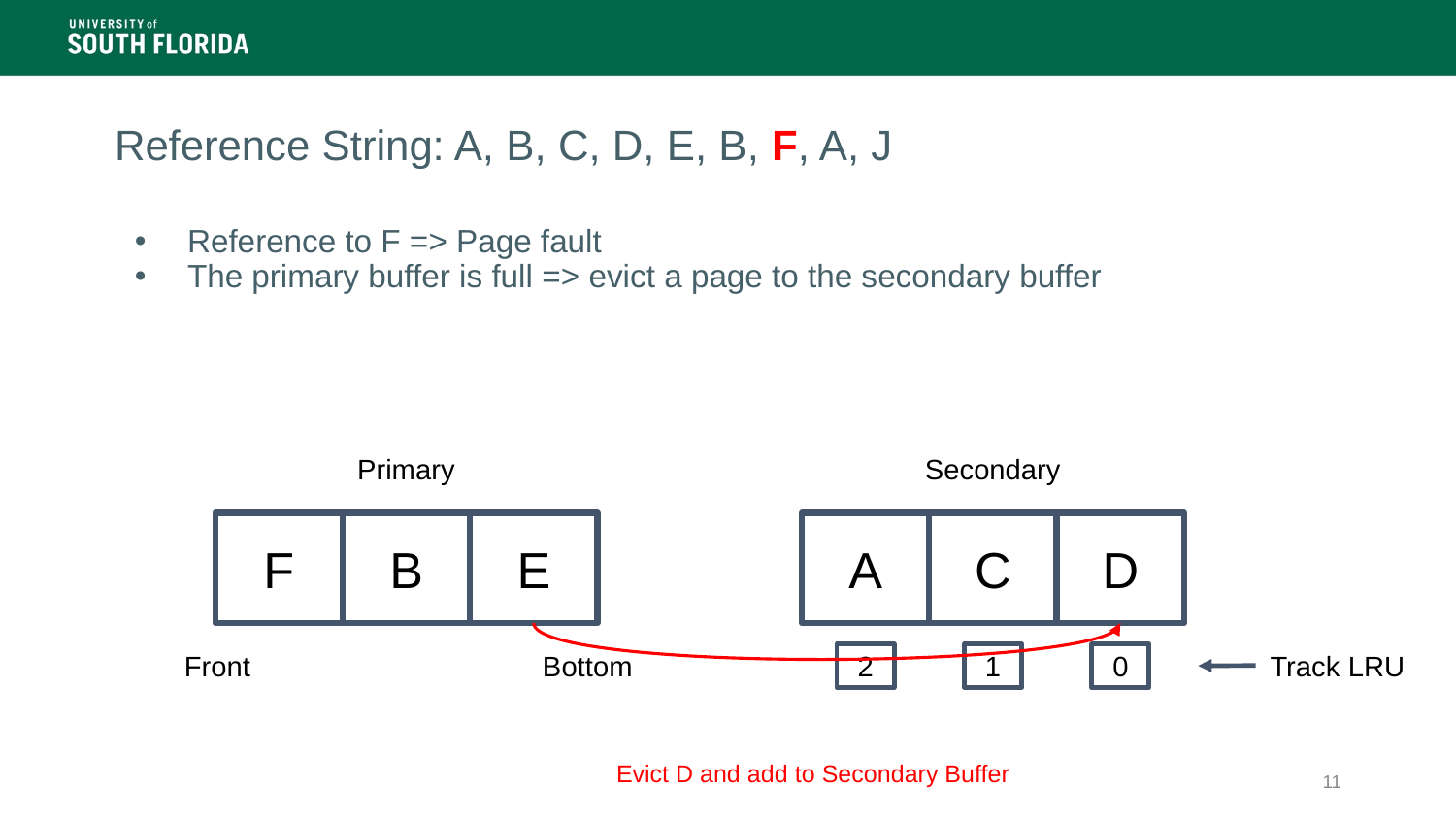

# Reference String: A, B, C, D, E, B, F, A, J
Reference to F => Page fault
The primary buffer is full => evict a page to the secondary buffer

Primary
Secondary
F
B
E
A
C
D
Front
Bottom
Track LRU
2
1
0
Evict D and add to Secondary Buffer
11